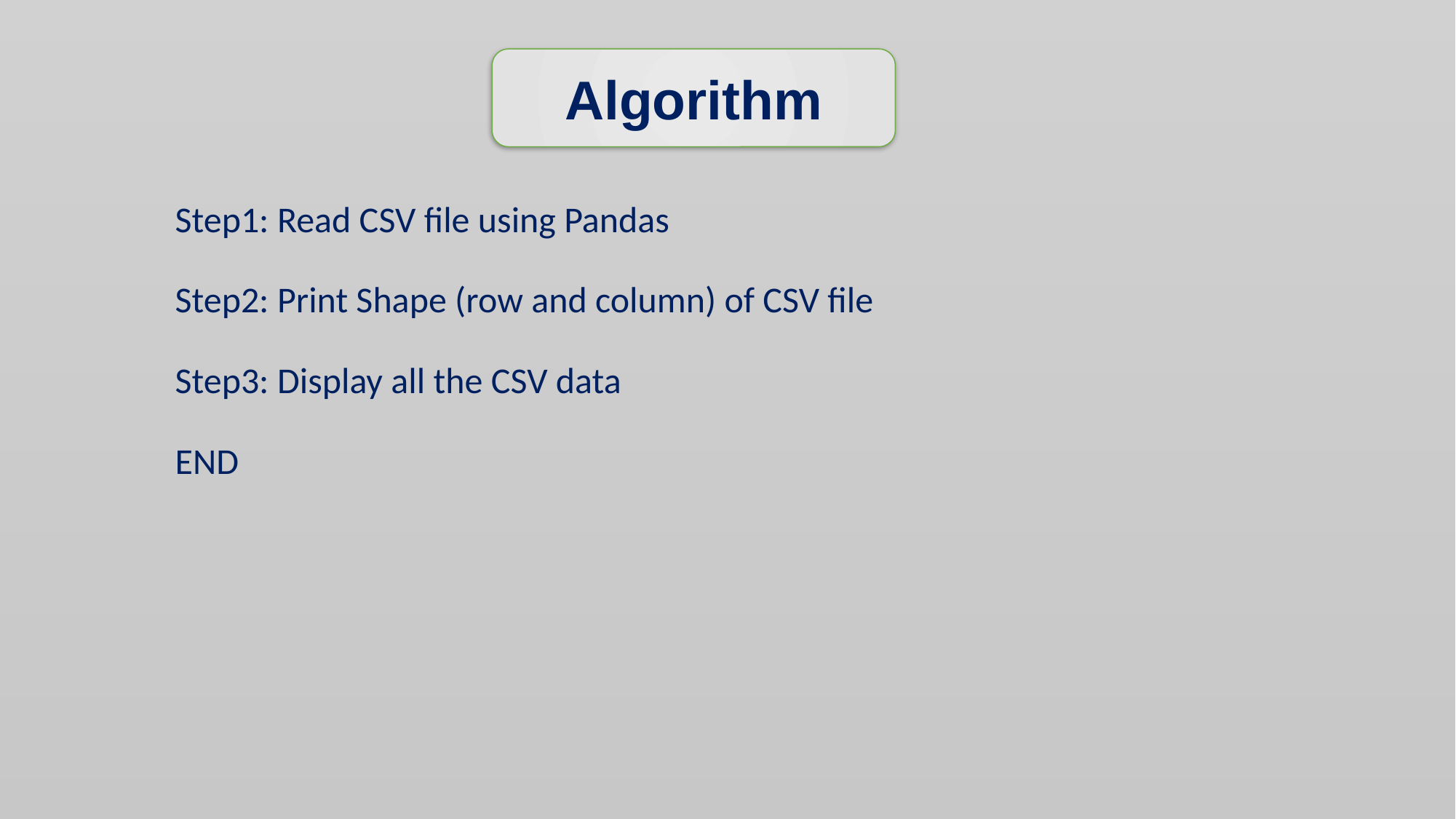

Algorithm
# Step1: Read CSV file using Pandas
Step2: Print Shape (row and column) of CSV file
Step3: Display all the CSV data
END